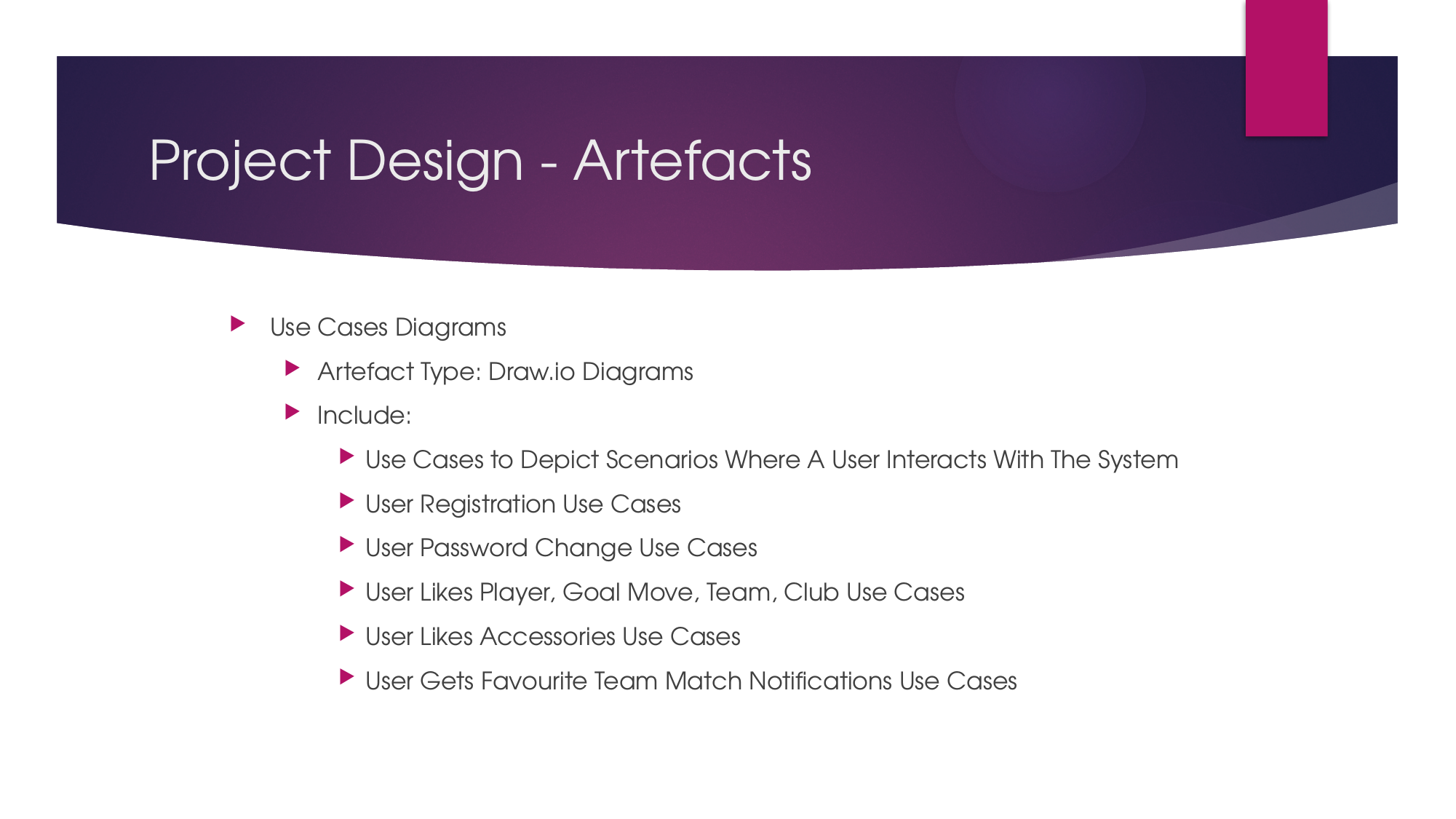

# Project Design - Artefacts
Use Cases Diagrams
Artefact Type: Draw.io Diagrams
Include:
Use Cases to Depict Scenarios Where A User Interacts With The System
User Registration Use Cases
User Password Change Use Cases
User Likes Player, Goal Move, Team, Club Use Cases
User Likes Accessories Use Cases
User Gets Favourite Team Match Notifications Use Cases